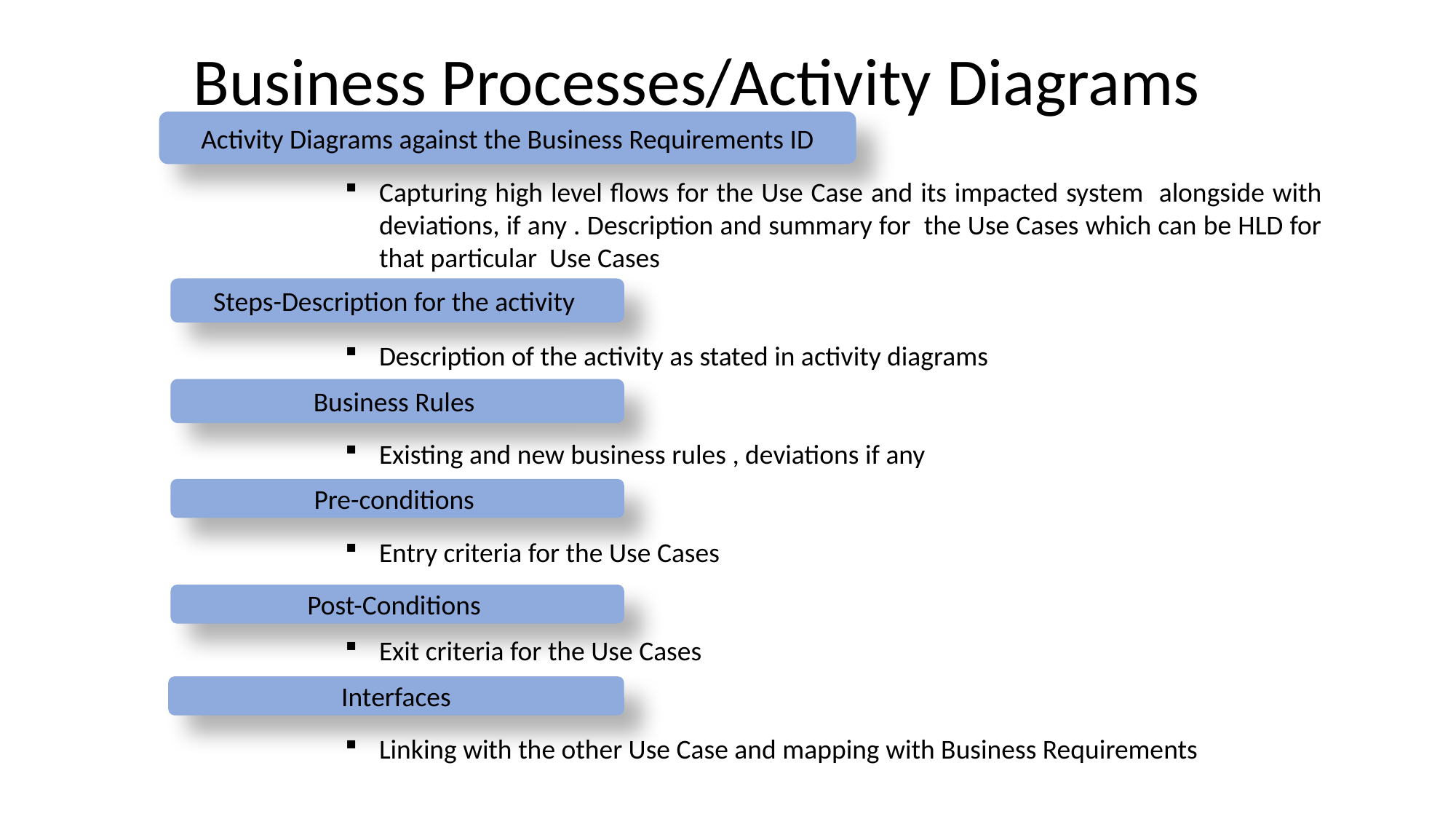

# Business Processes/Activity Diagrams
Activity Diagrams against the Business Requirements ID

Capturing high level flows for the Use Case and its impacted system  alongside with deviations, if any . Description and summary for  the Use Cases which can be HLD for that particular  Use Cases

Description of the activity as stated in activity diagrams

Existing and new business rules , deviations if any

Entry criteria for the Use Cases

Exit criteria for the Use Cases

Linking with the other Use Case and mapping with Business Requirements

Steps-Description for the activity
Business Rules
Pre-conditions
Post-Conditions
Interfaces